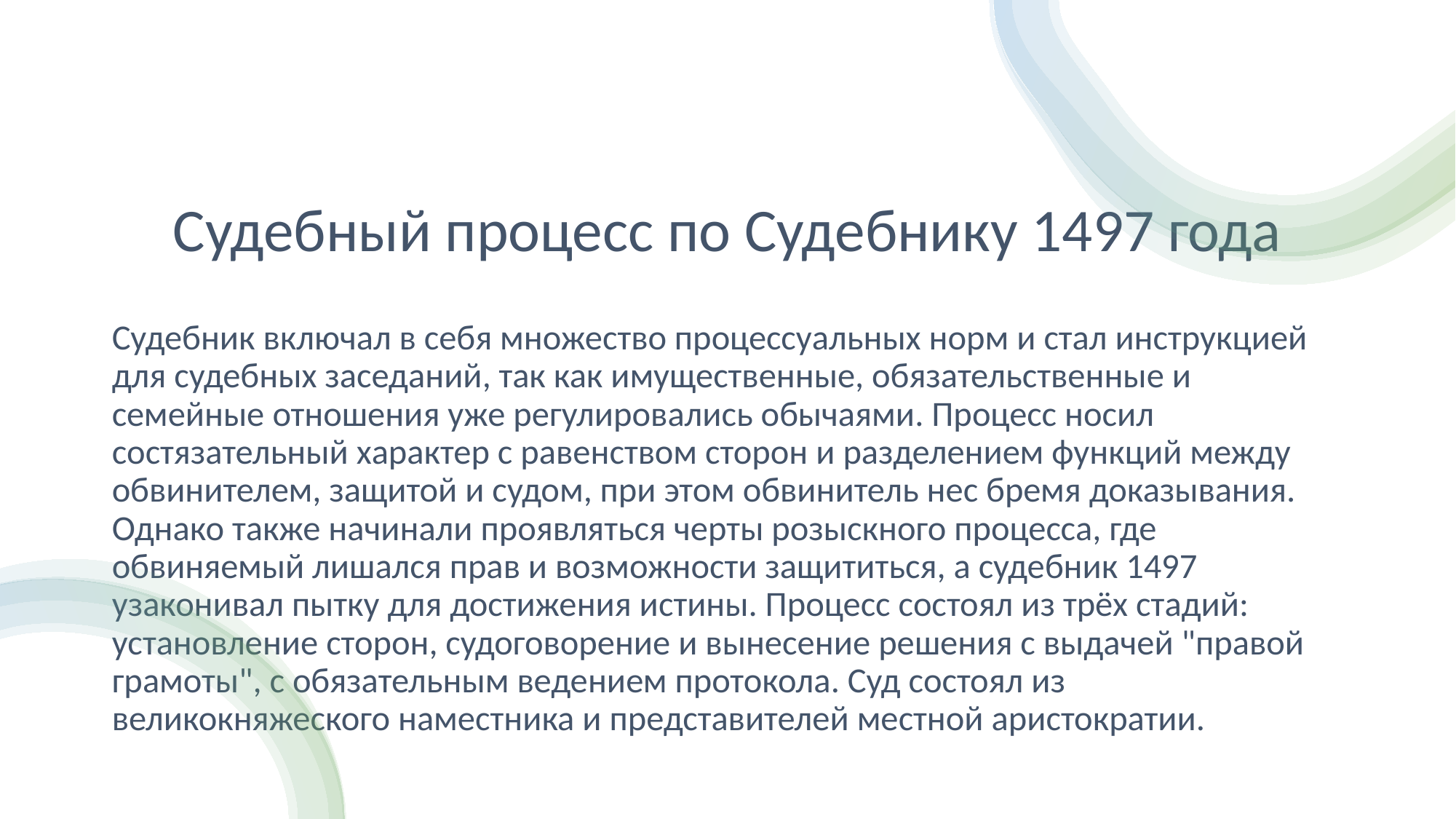

# Судебный процесс по Судебнику 1497 года
Судебник включал в себя множество процессуальных норм и стал инструкцией для судебных заседаний, так как имущественные, обязательственные и семейные отношения уже регулировались обычаями. Процесс носил состязательный характер с равенством сторон и разделением функций между обвинителем, защитой и судом, при этом обвинитель нес бремя доказывания. Однако также начинали проявляться черты розыскного процесса, где обвиняемый лишался прав и возможности защититься, а судебник 1497 узаконивал пытку для достижения истины. Процесс состоял из трёх стадий: установление сторон, судоговорение и вынесение решения с выдачей "правой грамоты", с обязательным ведением протокола. Суд состоял из великокняжеского наместника и представителей местной аристократии.